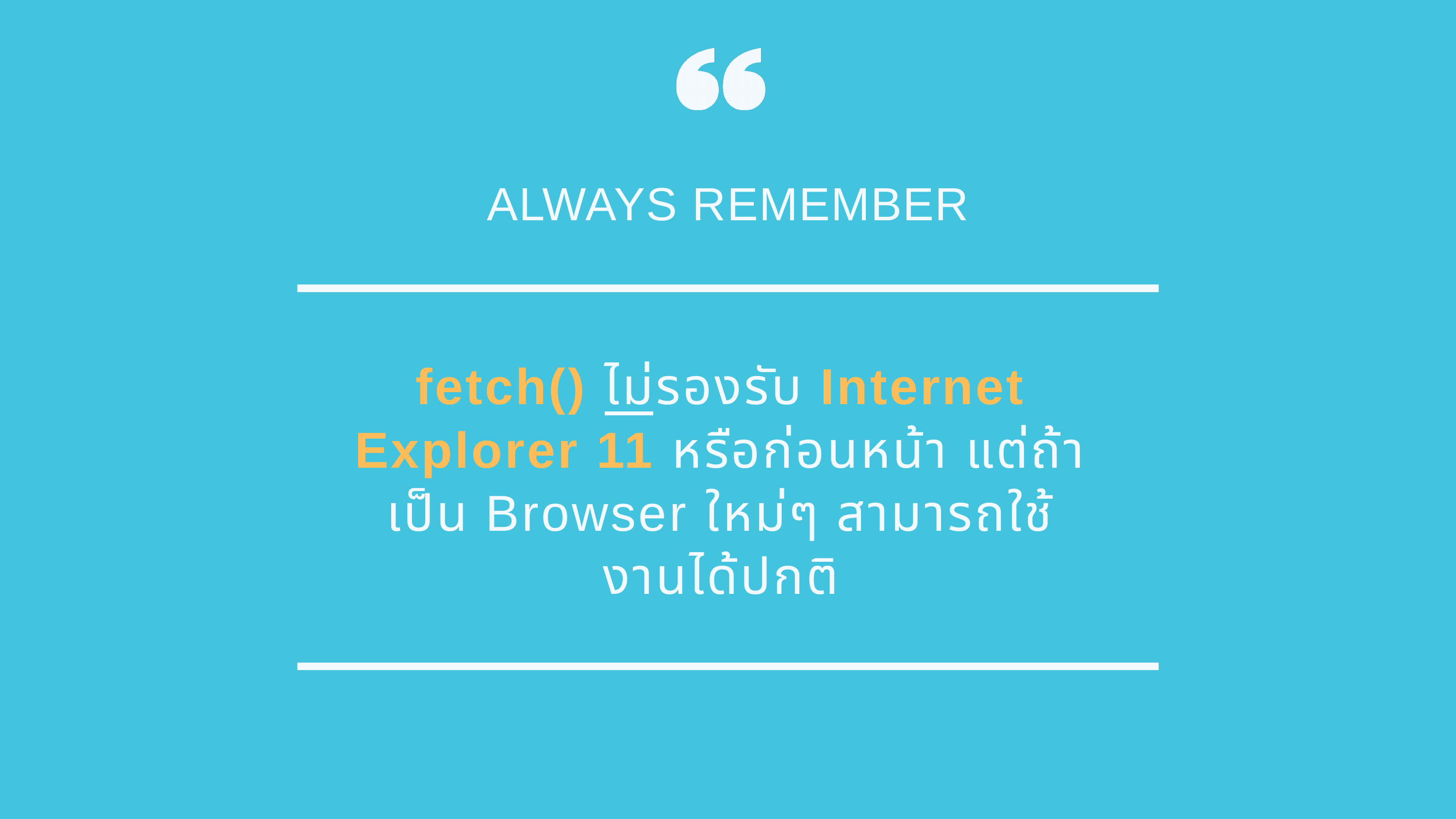

ALWAYS REMEMBER

fetch() ไม่รองรับ Internet Explorer 11 หรือก่อนหน้า แต่ถ้าเป็น Browser ใหม่ๆ สามารถใช้งานได้ปกติ